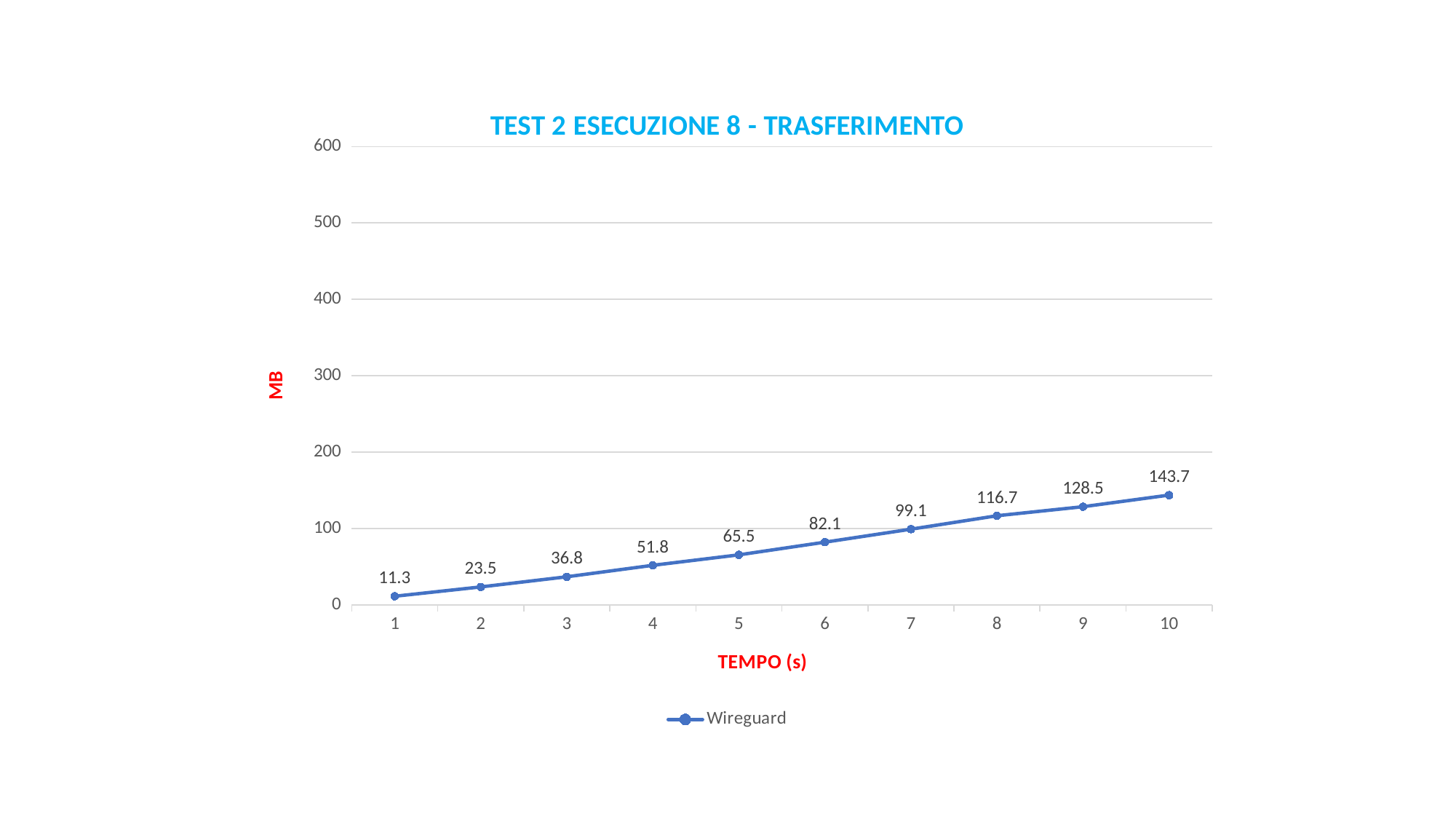

### Chart: TEST 2 ESECUZIONE 8 - TRASFERIMENTO

| Category | Wireguard |
|---|---|
| 1 | 11.3 |
| 2 | 23.5 |
| 3 | 36.8 |
| 4 | 51.8 |
| 5 | 65.5 |
| 6 | 82.1 |
| 7 | 99.1 |
| 8 | 116.7 |
| 9 | 128.5 |
| 10 | 143.7 |